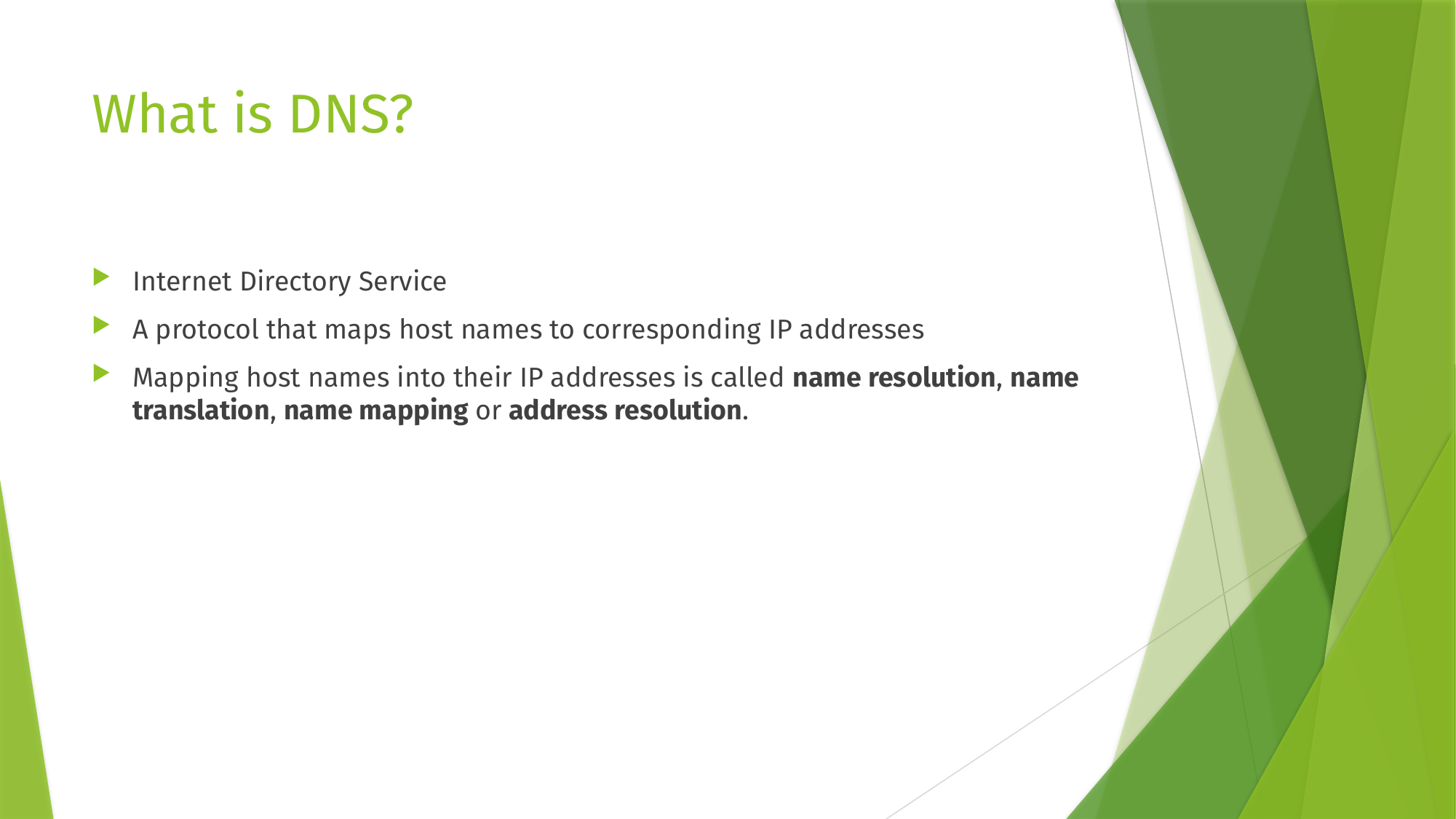

# What is DNS?
Internet Directory Service
A protocol that maps host names to corresponding IP addresses
Mapping host names into their IP addresses is called name resolution, name translation, name mapping or address resolution.